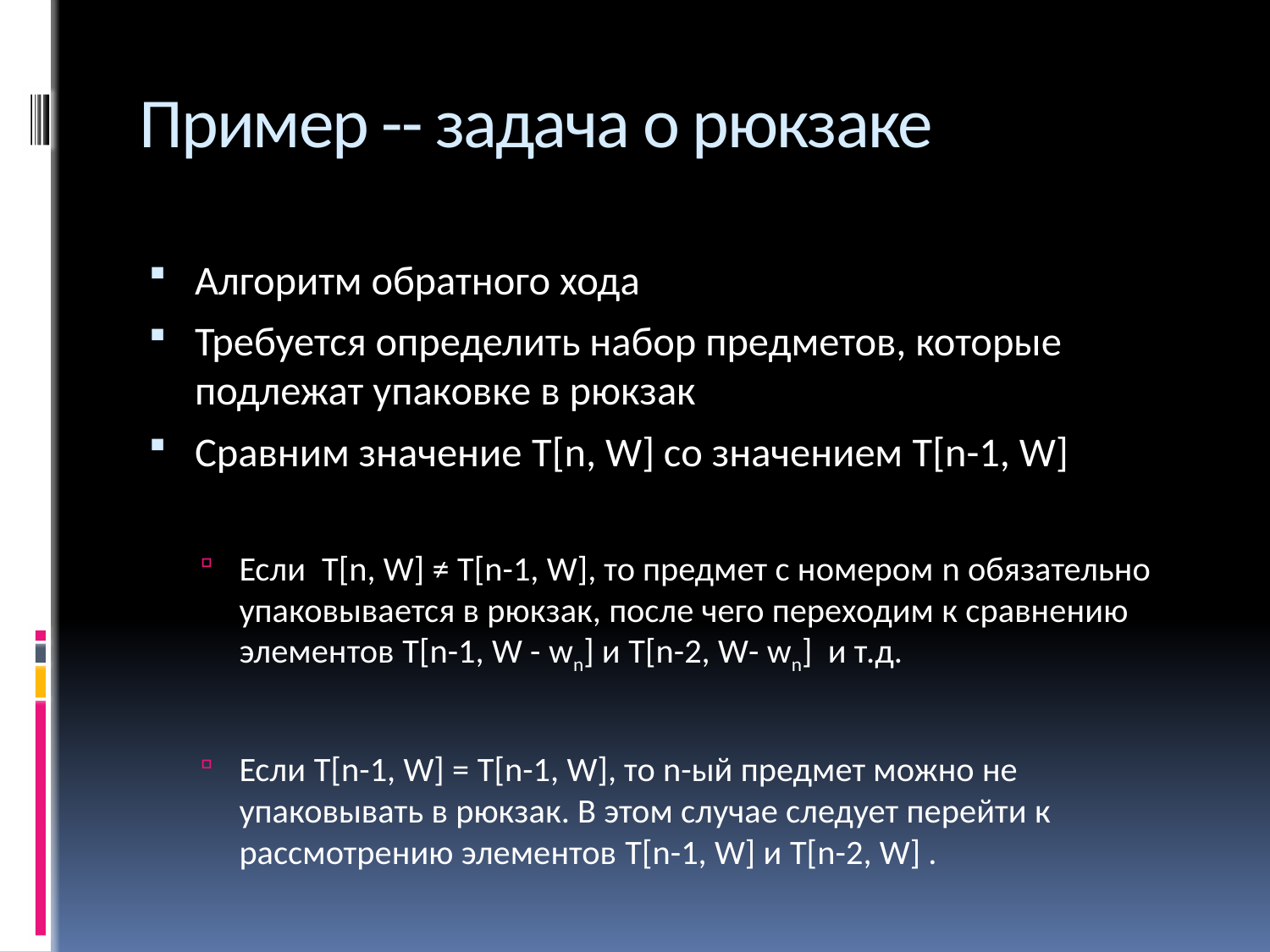

# Пример -- задача о рюкзаке
Алгоритм обратного хода
Требуется определить набор предметов, которые подлежат упаковке в рюкзак
Сравним значение T[n, W] со значением T[n-1, W]

Если  T[n, W] ≠ T[n-1, W], то предмет c номером n обязательно упаковывается в рюкзак, после чего переходим к сравнению элементов T[n-1, W - wn] и T[n-2, W- wn]  и т.д.

Если T[n-1, W] = T[n-1, W], то n-ый предмет можно не упаковывать в рюкзак. В этом случае следует перейти к рассмотрению элементов T[n-1, W] и T[n-2, W] .